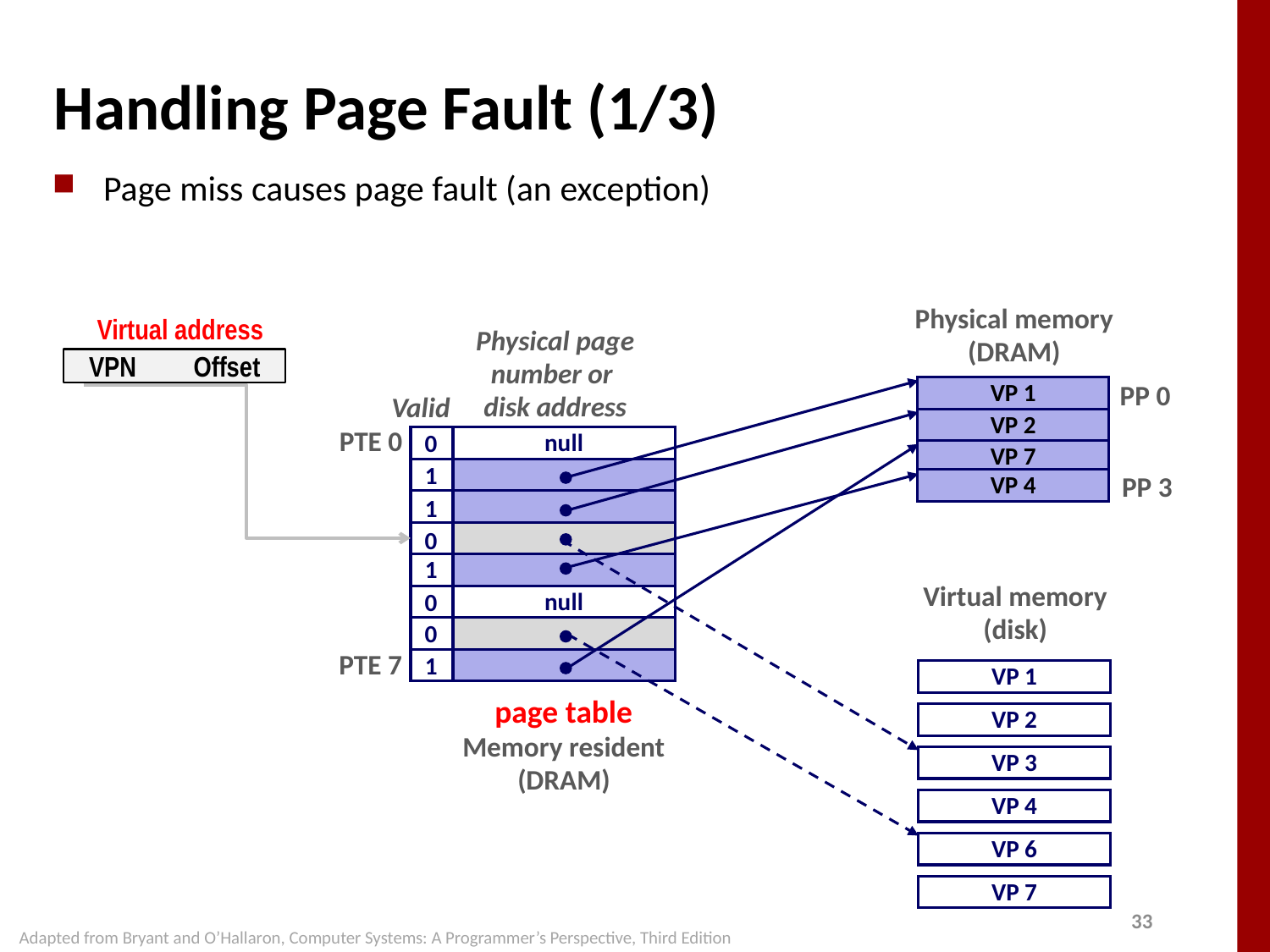

# Handling Page Fault (1/3)
Page miss causes page fault (an exception)
Physical memory
(DRAM)
Virtual address
Physical page
number or
disk address
VPN         Offset
PP 0
VP 1

Valid
VP 2

PTE 0
0

null
VP 7

1

PP 3
VP 4

1

0

1

Virtual memory
(disk)
0

null
0

PTE 7
1

VP 1

page table
Memory resident
(DRAM)
VP 2
VP 3
VP 4
VP 6
VP 7
Adapted from Bryant and O’Hallaron, Computer Systems: A Programmer’s Perspective, Third Edition